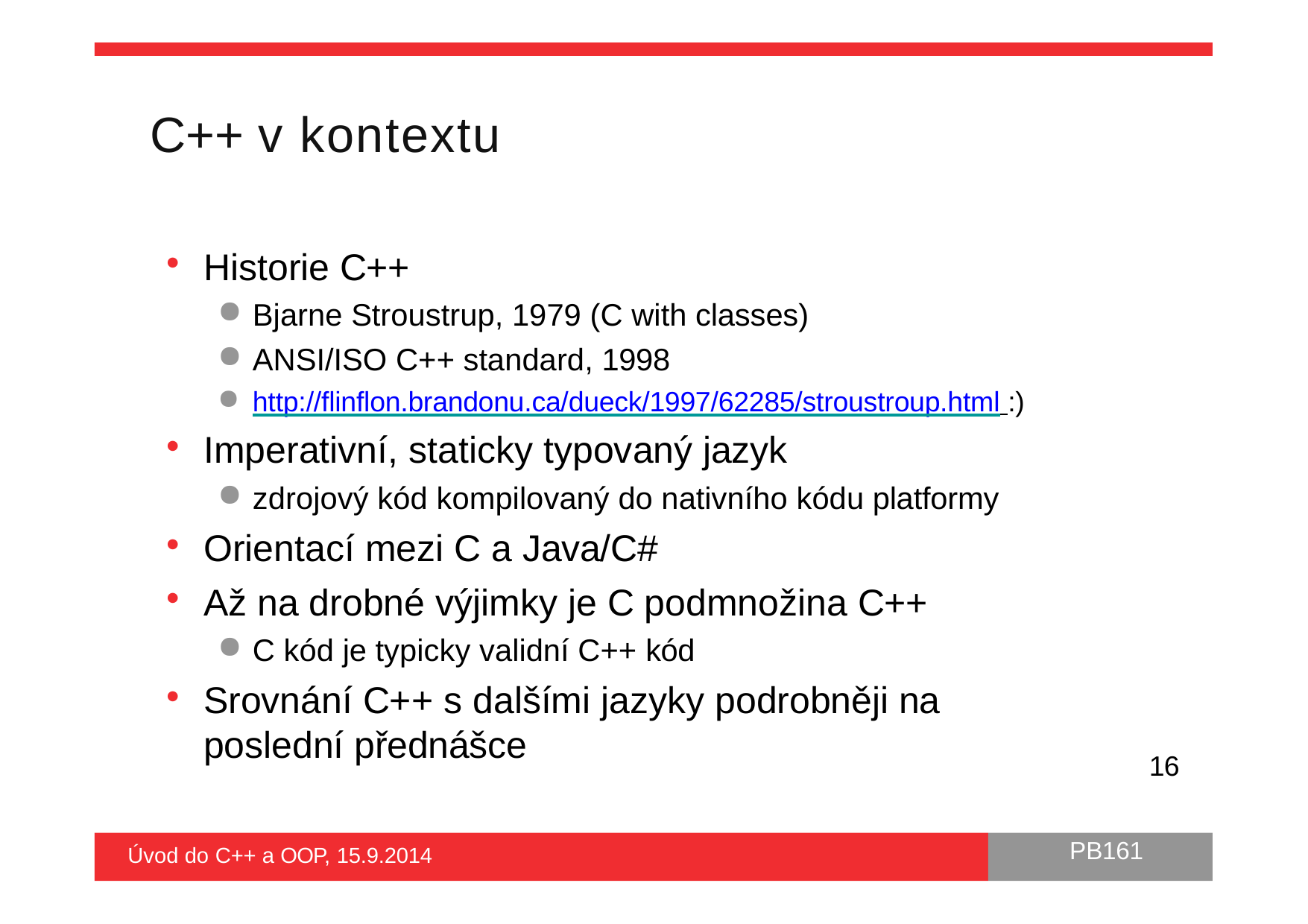

# C++ v kontextu
Historie C++
Bjarne Stroustrup, 1979 (C with classes)
ANSI/ISO C++ standard, 1998
http://flinflon.brandonu.ca/dueck/1997/62285/stroustroup.html :)
Imperativní, staticky typovaný jazyk
zdrojový kód kompilovaný do nativního kódu platformy
Orientací mezi C a Java/C#
Až na drobné výjimky je C podmnožina C++
C kód je typicky validní C++ kód
Srovnání C++ s dalšími jazyky podrobněji na poslední přednášce
16
PB161
Úvod do C++ a OOP, 15.9.2014